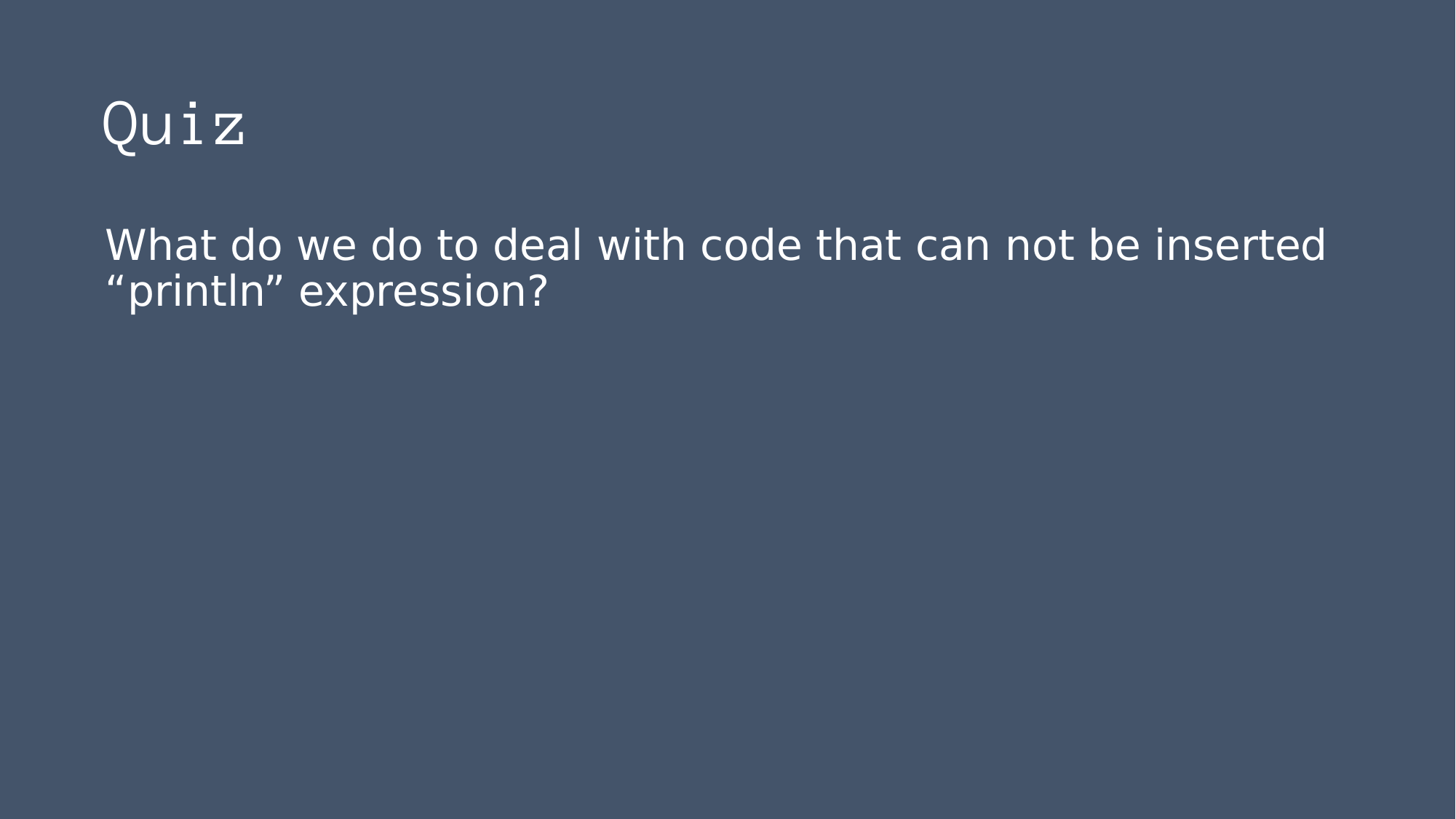

# Quiz
What do we do to deal with code that can not be inserted “println” expression?